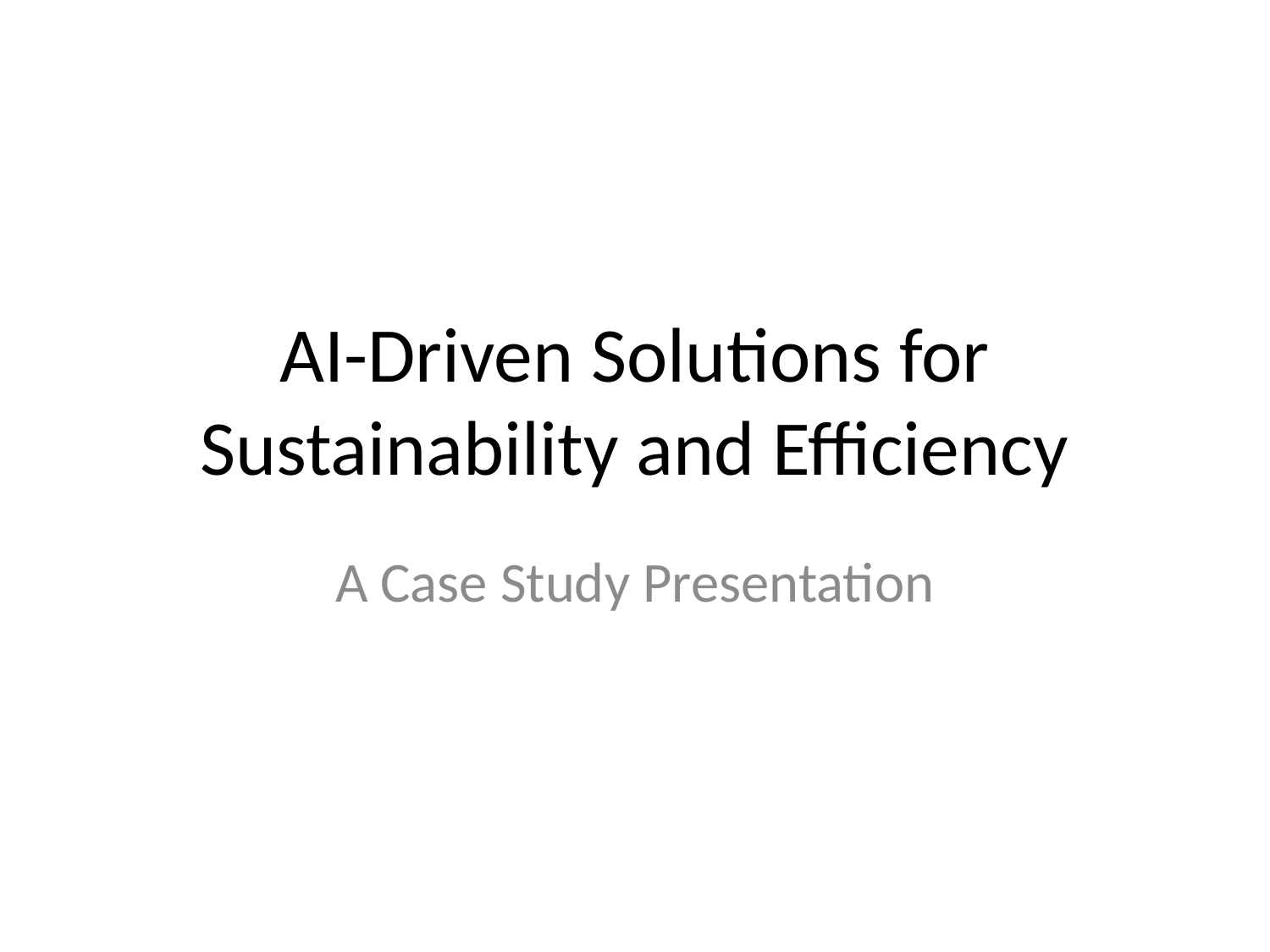

# AI-Driven Solutions for Sustainability and Efficiency
A Case Study Presentation